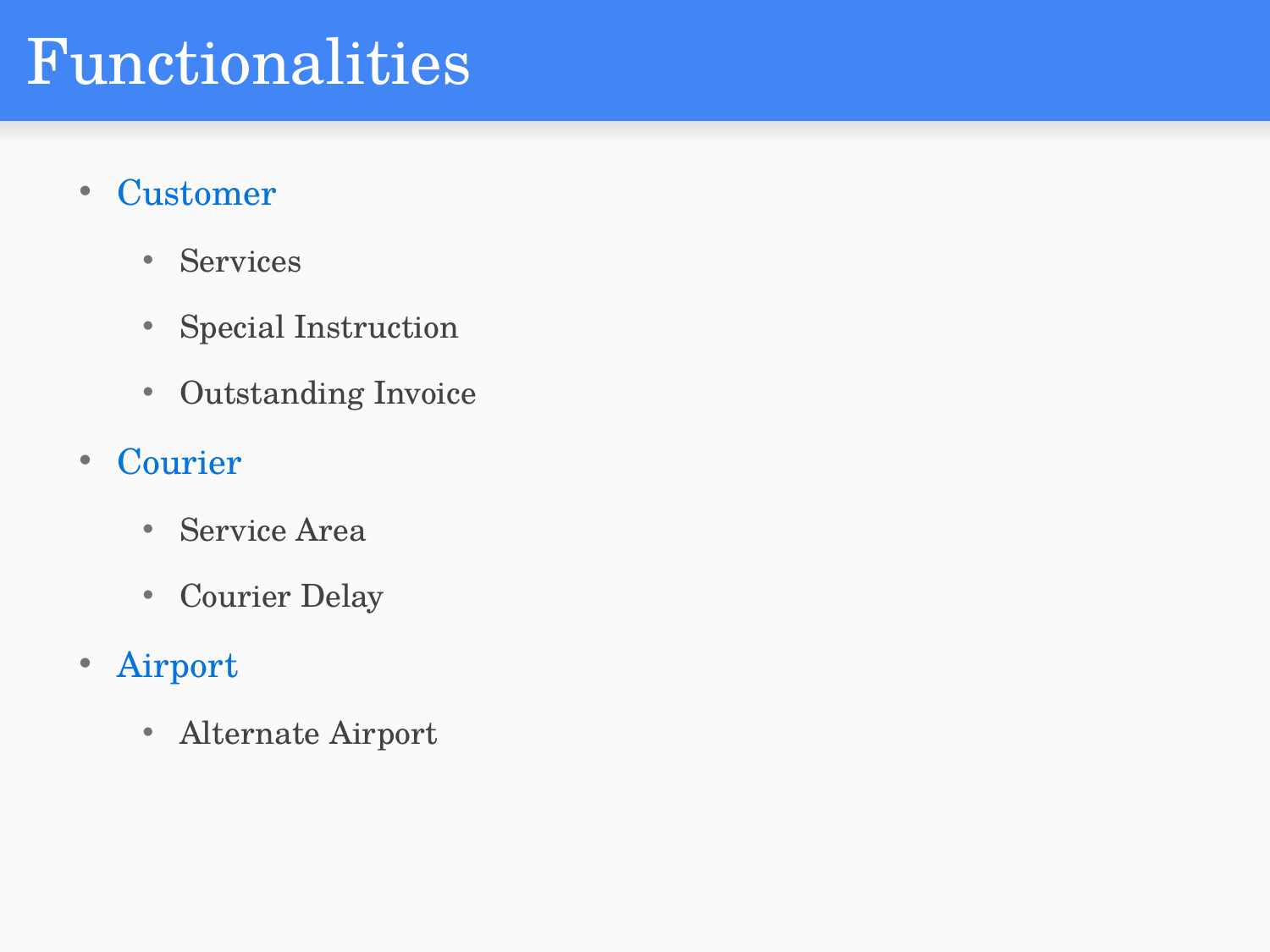

# Functionalities
Customer
Services
Special Instruction
Outstanding Invoice
Courier
Service Area
Courier Delay
Airport
Alternate Airport